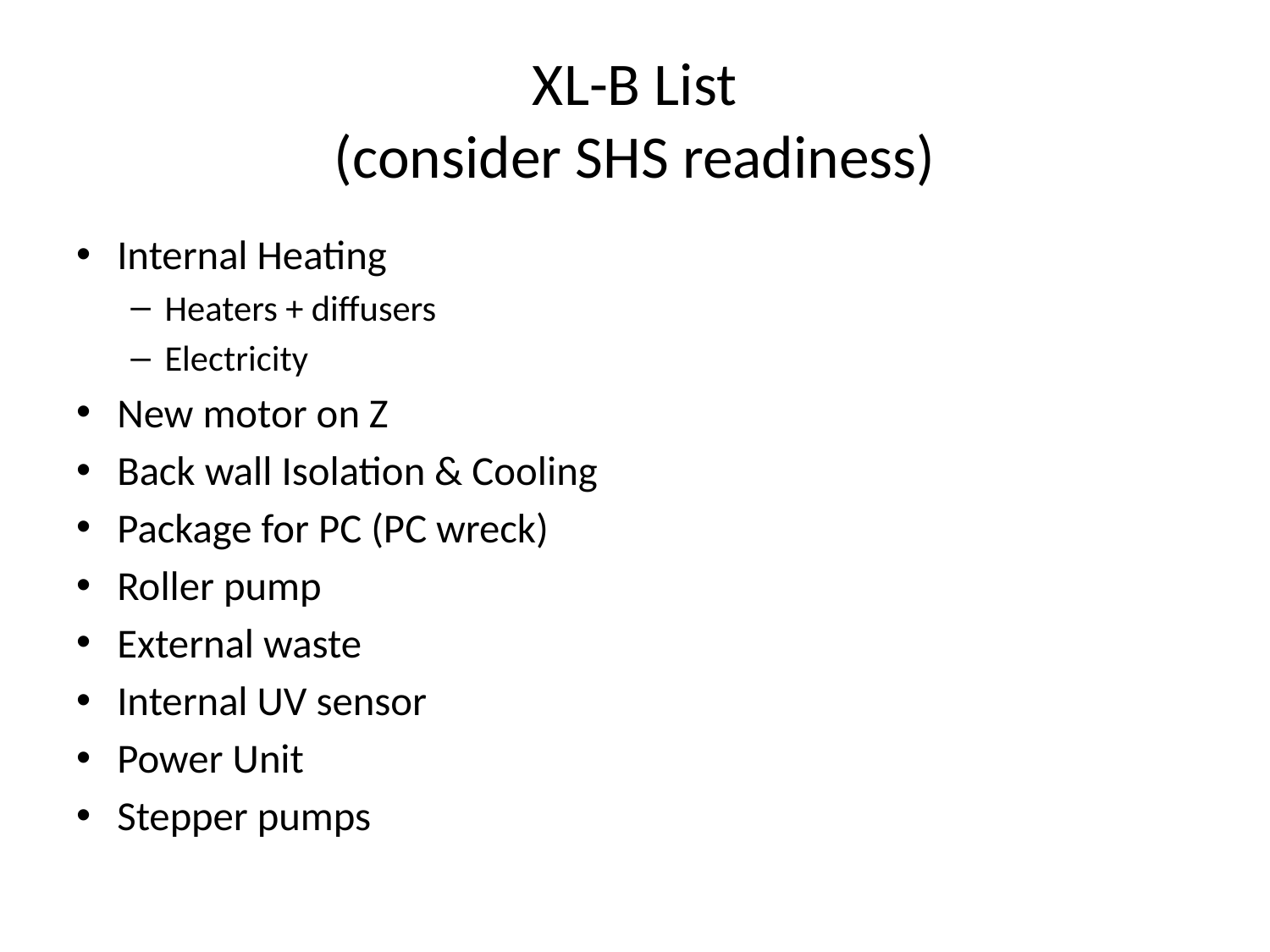

# XL-B List (consider SHS readiness)
Internal Heating
Heaters + diffusers
Electricity
New motor on Z
Back wall Isolation & Cooling
Package for PC (PC wreck)
Roller pump
External waste
Internal UV sensor
Power Unit
Stepper pumps